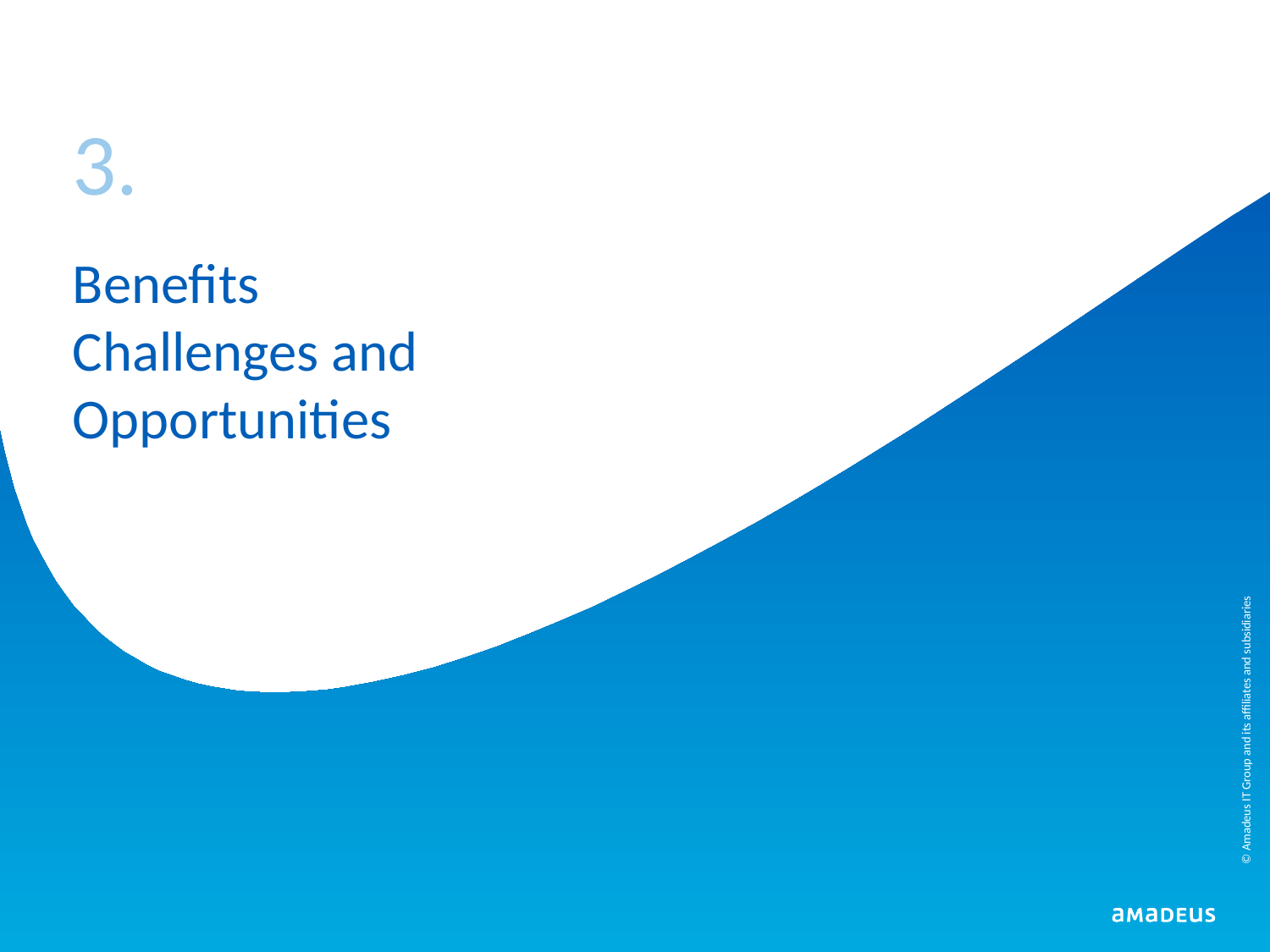

3.

# Benefits Challenges and Opportunities
© Amadeus IT Group and its affiliates and subsidiaries
© Amadeus IT Group and its affiliates and subsidiaries